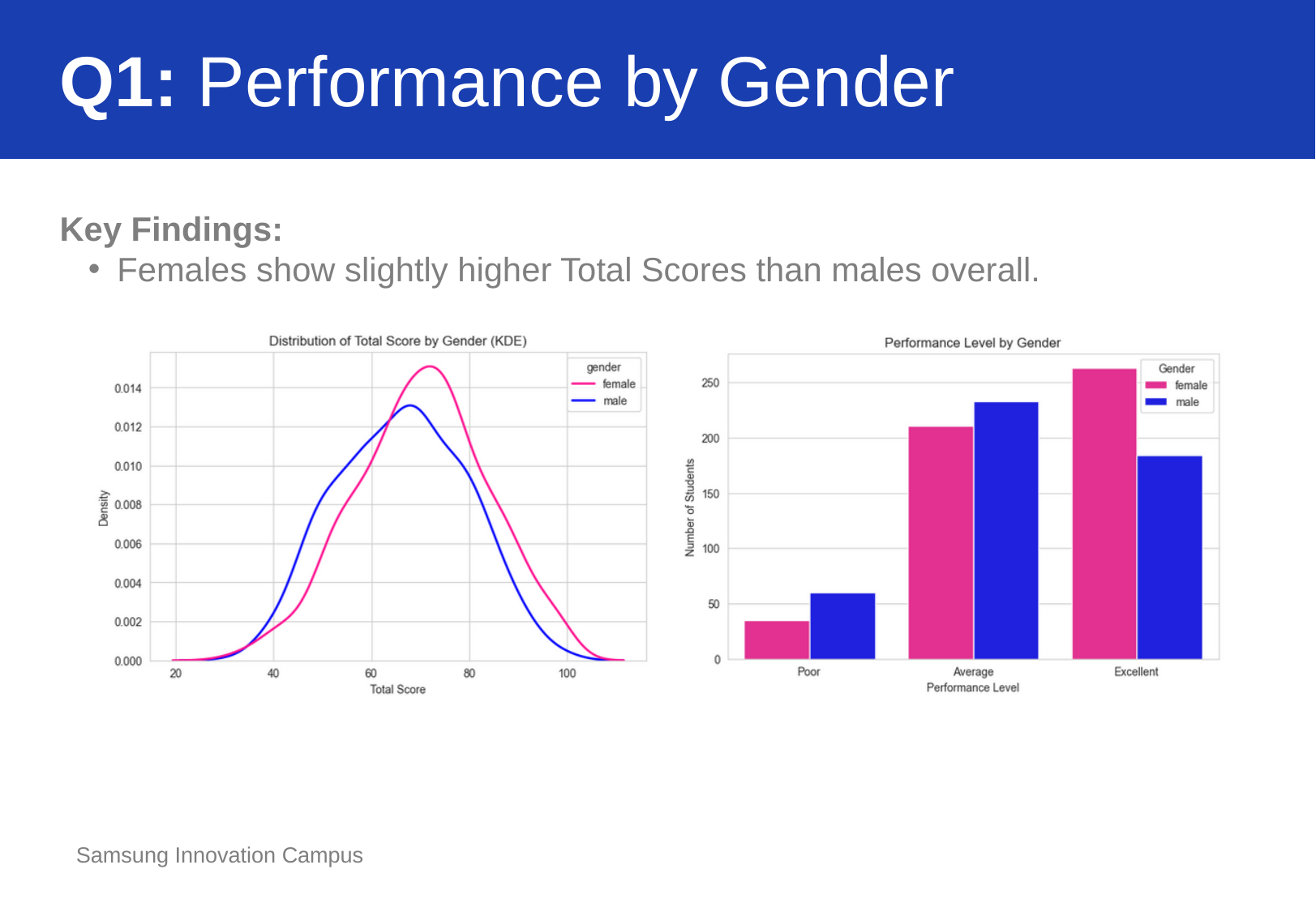

Q1: Performance by Gender
Key Findings:
Females show slightly higher Total Scores than males overall.

Samsung Innovation Campus